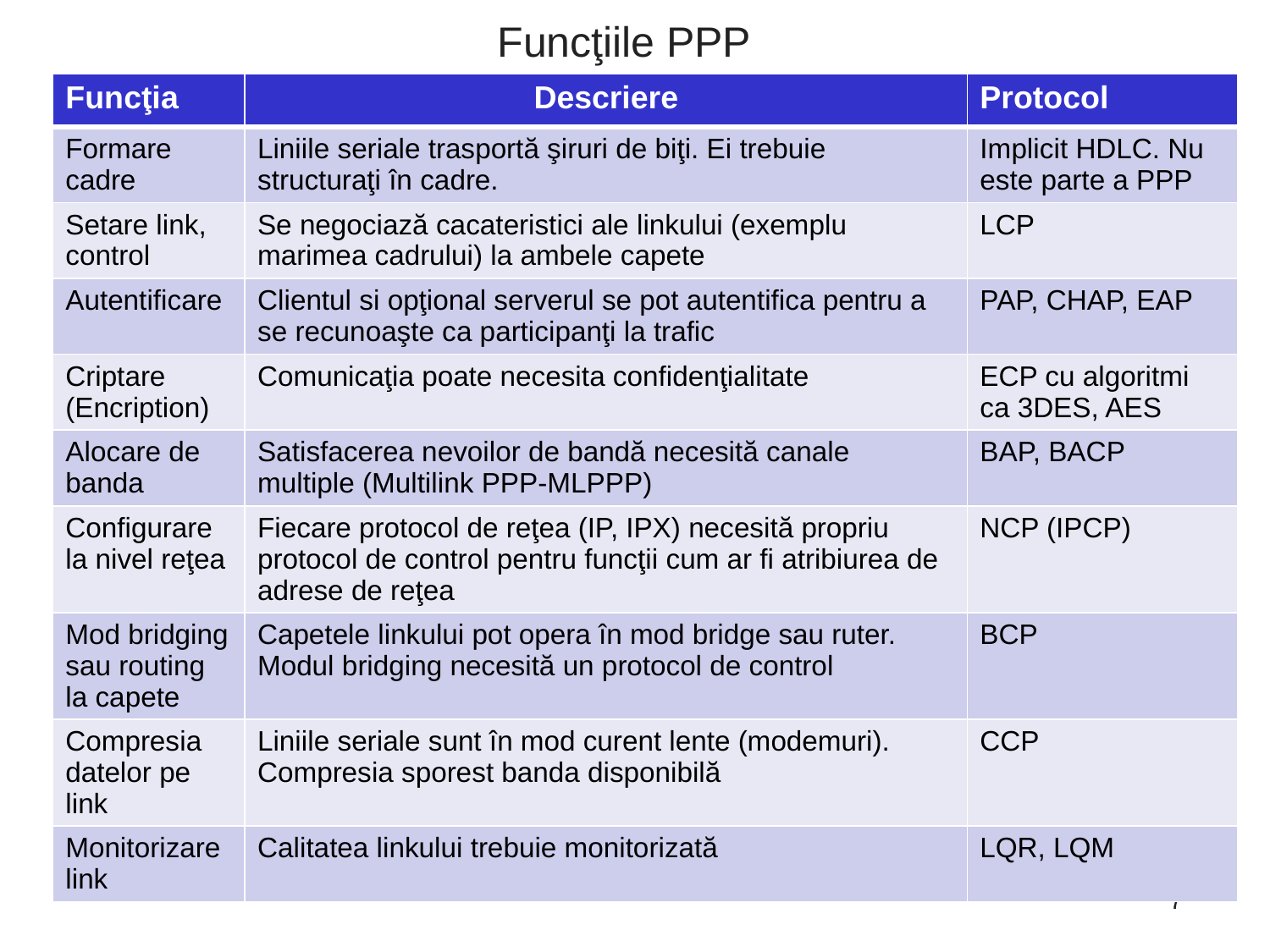

# Funcţiile PPP

| Funcţia | Descriere | Protocol |
| --- | --- | --- |
| Formare cadre | Liniile seriale trasportă şiruri de biţi. Ei trebuie structuraţi în cadre. | Implicit HDLC. Nu este parte a PPP |
| Setare link, control | Se negociază cacateristici ale linkului (exemplu marimea cadrului) la ambele capete | LCP |
| Autentificare | Clientul si opţional serverul se pot autentifica pentru a se recunoaşte ca participanţi la trafic | PAP, CHAP, EAP |
| Criptare (Encription) | Comunicaţia poate necesita confidenţialitate | ECP cu algoritmi ca 3DES, AES |
| Alocare de banda | Satisfacerea nevoilor de bandă necesită canale multiple (Multilink PPP-MLPPP) | BAP, BACP |
| Configurare la nivel reţea | Fiecare protocol de reţea (IP, IPX) necesită propriu protocol de control pentru funcţii cum ar fi atribiurea de adrese de reţea | NCP (IPCP) |
| Mod bridging sau routing la capete | Capetele linkului pot opera în mod bridge sau ruter. Modul bridging necesită un protocol de control | BCP |
| Compresia datelor pe link | Liniile seriale sunt în mod curent lente (modemuri). Compresia sporest banda disponibilă | CCP |
| Monitorizare link | Calitatea linkului trebuie monitorizată | LQR, LQM |
7